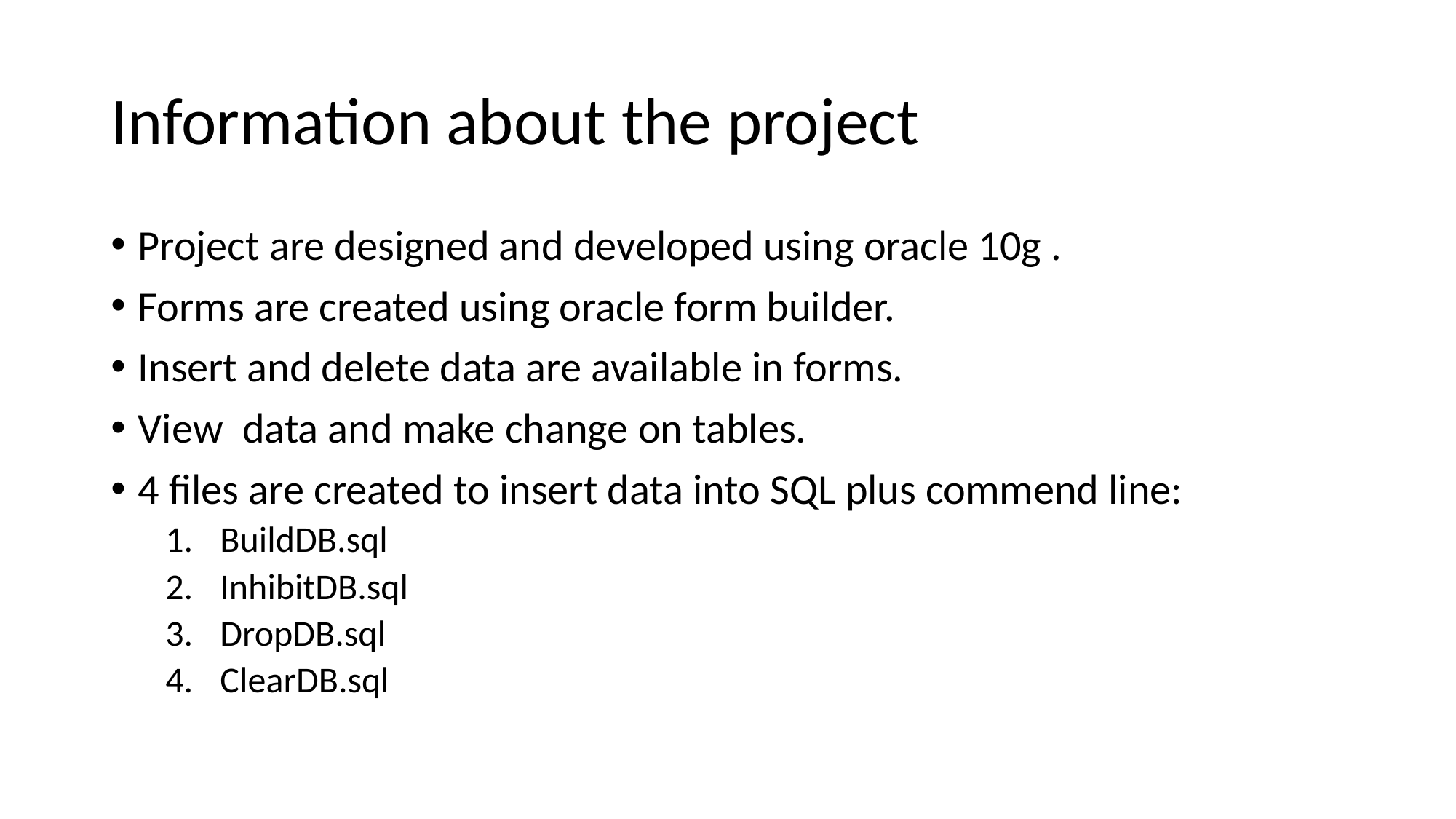

# Information about the project
Project are designed and developed using oracle 10g .
Forms are created using oracle form builder.
Insert and delete data are available in forms.
View  data and make change on tables.
4 files are created to insert data into SQL plus commend line:
BuildDB.sql
InhibitDB.sql
DropDB.sql
ClearDB.sql